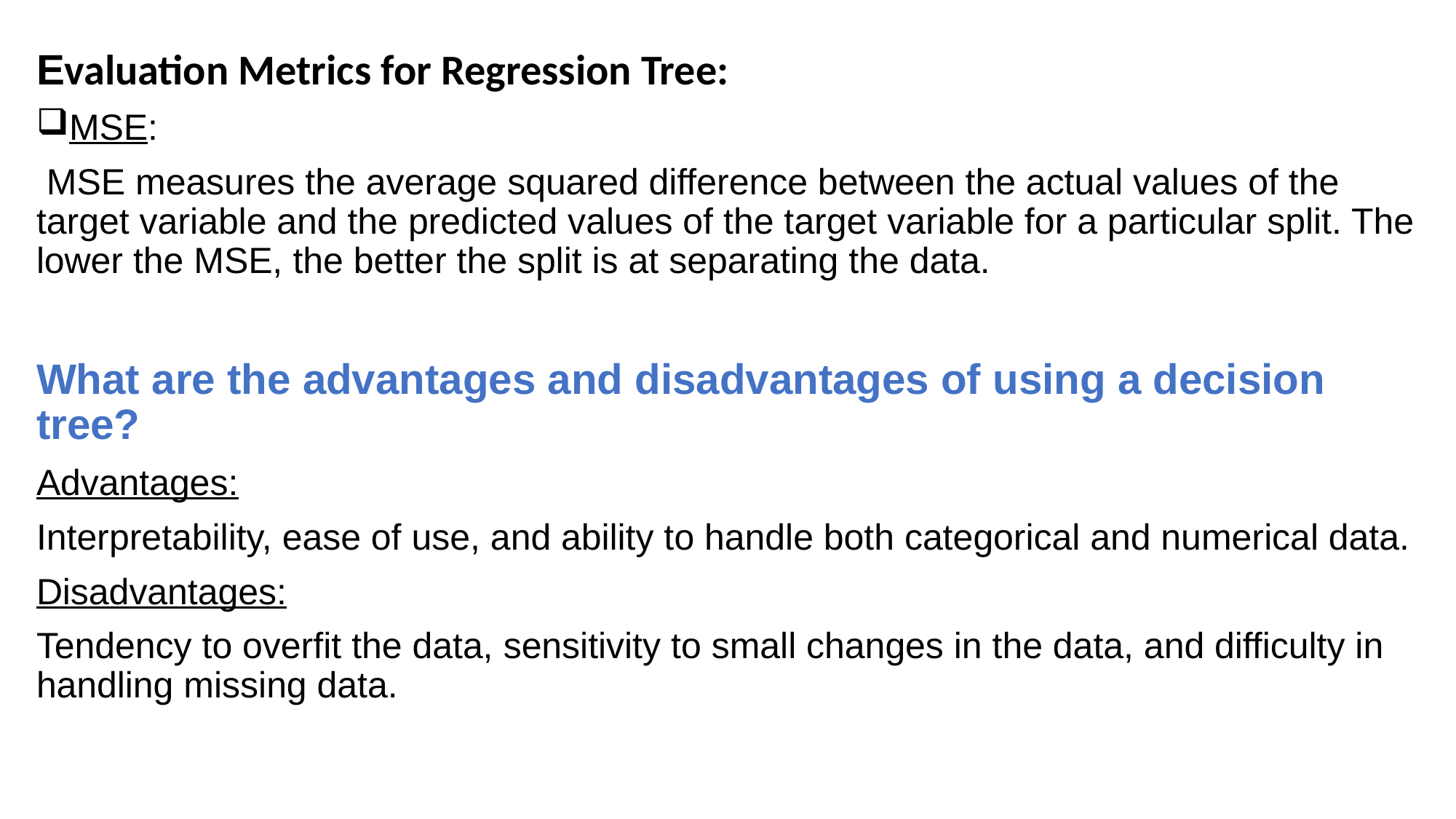

Evaluation Metrics for Regression Tree:
MSE:
 MSE measures the average squared difference between the actual values of the target variable and the predicted values of the target variable for a particular split. The lower the MSE, the better the split is at separating the data.

What are the advantages and disadvantages of using a decision tree?
Advantages:
Interpretability, ease of use, and ability to handle both categorical and numerical data.
Disadvantages:
Tendency to overfit the data, sensitivity to small changes in the data, and difficulty in handling missing data.